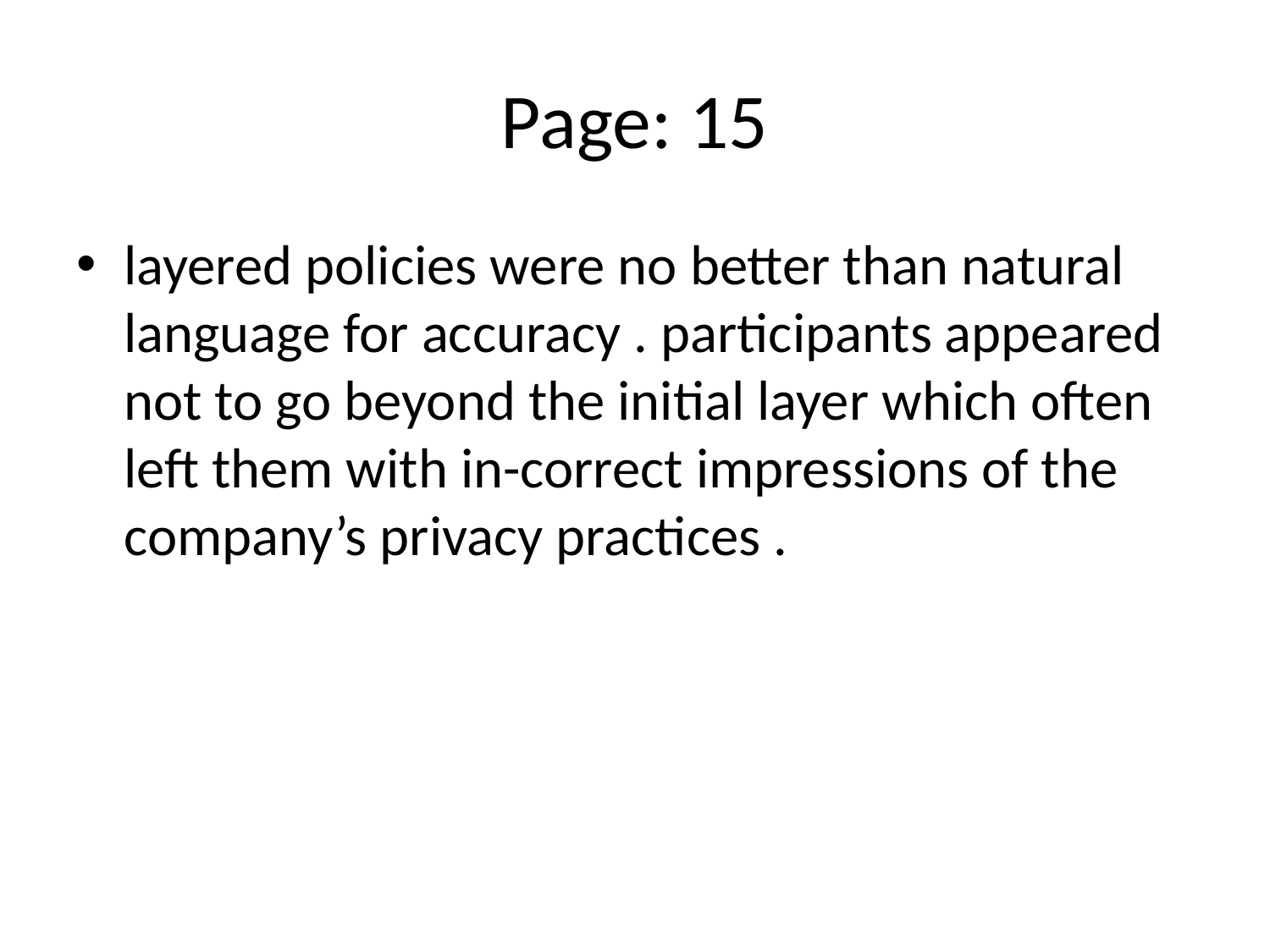

# Page: 15
layered policies were no better than natural language for accuracy . participants appeared not to go beyond the initial layer which often left them with in-correct impressions of the company’s privacy practices .